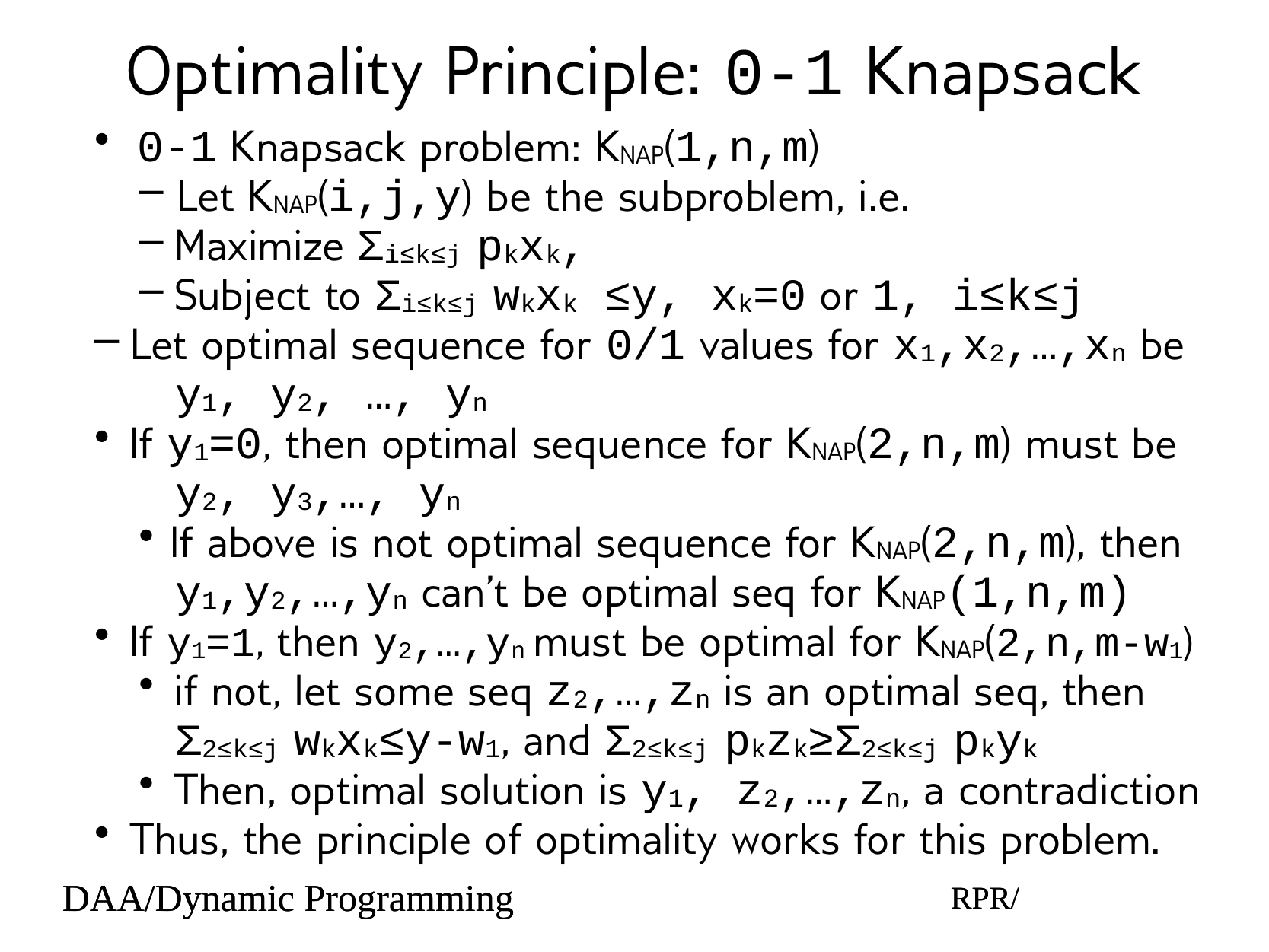

# Optimality Principle: 0-1 Knapsack
0-1 Knapsack problem: KNAP(1,n,m)
Let KNAP(i,j,y) be the subproblem, i.e.
Maximize Σi≤k≤j pkxk,
Subject to Σi≤k≤j wkxk ≤y, xk=0 or 1, i≤k≤j
Let optimal sequence for 0/1 values for x1,x2,…,xn be
y1, y2, …, yn
If y1=0, then optimal sequence for KNAP(2,n,m) must be
y2, y3,…, yn
If above is not optimal sequence for KNAP(2,n,m), then
y1,y2,…,yn can’t be optimal seq for KNAP(1,n,m)
If y1=1, then y2,…,yn must be optimal for KNAP(2,n,m-w1)
if not, let some seq z2,…,zn is an optimal seq, then
Σ2≤k≤j wkxk≤y-w1, and Σ2≤k≤j pkzk≥Σ2≤k≤j pkyk
Then, optimal solution is y1, z2,…,zn, a contradiction
Thus, the principle of optimality works for this problem.
DAA/Dynamic Programming
RPR/
20